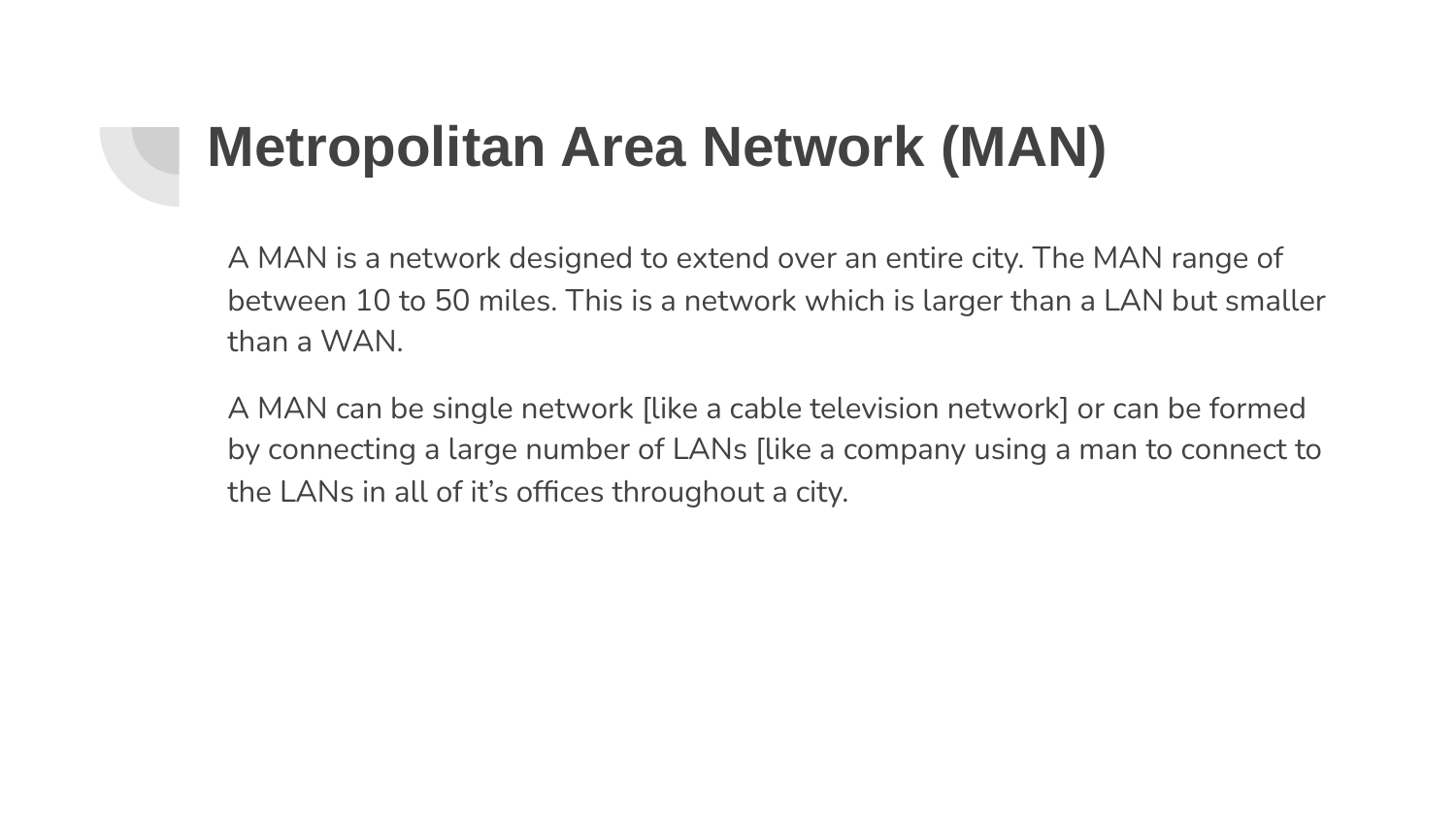

# Metropolitan Area Network (MAN)
A MAN is a network designed to extend over an entire city. The MAN range of between 10 to 50 miles. This is a network which is larger than a LAN but smaller than a WAN.
A MAN can be single network [like a cable television network] or can be formed by connecting a large number of LANs [like a company using a man to connect to the LANs in all of it’s offices throughout a city.